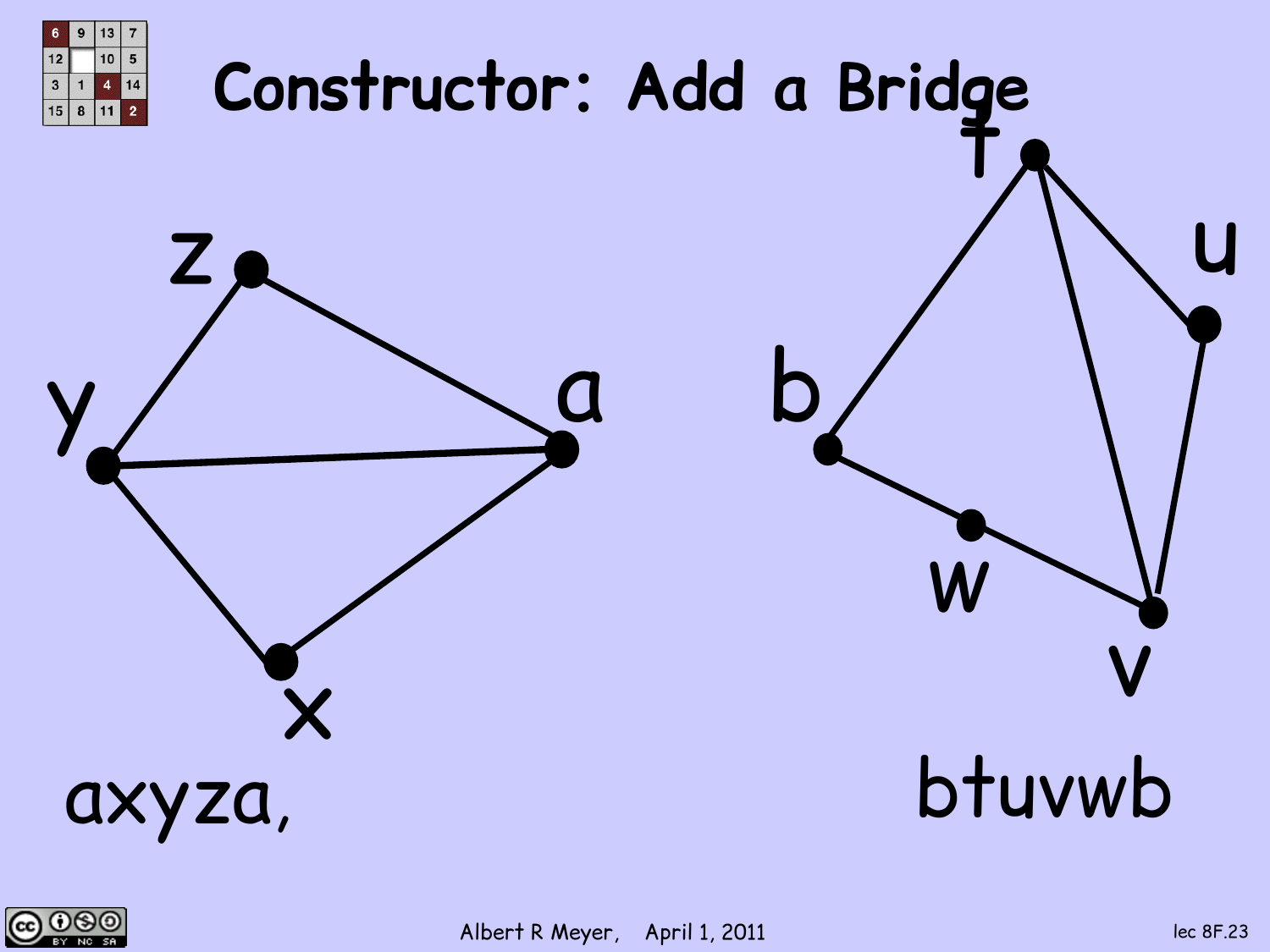

# Constructor: Add a Bridge
t

u
z

a
b
y

w

v

x

 btuvwb
axyza
,
lec 8F.23